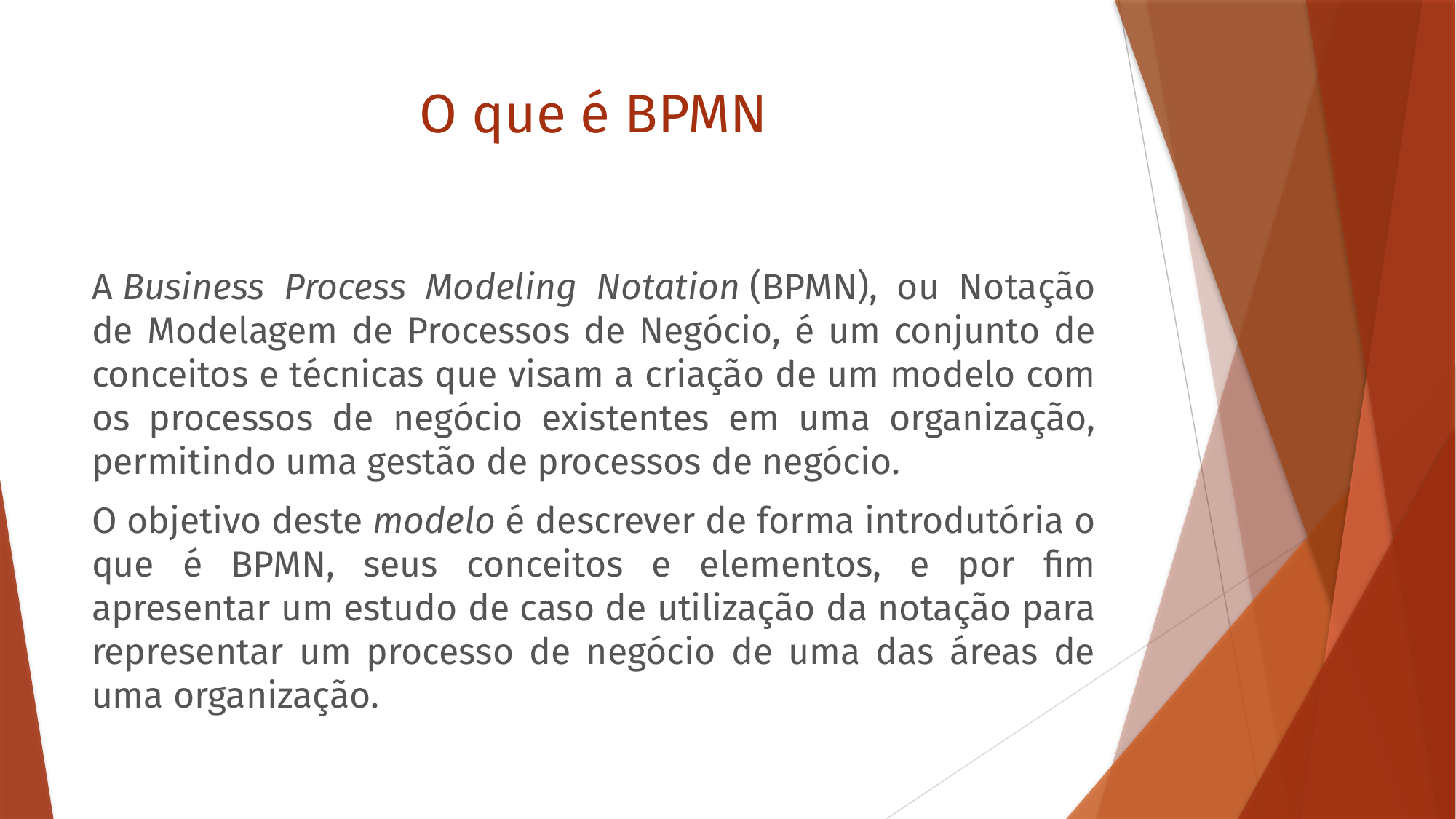

# O que é BPMN
A Business Process Modeling Notation (BPMN), ou Notação de Modelagem de Processos de Negócio, é um conjunto de conceitos e técnicas que visam a criação de um modelo com os processos de negócio existentes em uma organização, permitindo uma gestão de processos de negócio.
O objetivo deste modelo é descrever de forma introdutória o que é BPMN, seus conceitos e elementos, e por fim apresentar um estudo de caso de utilização da notação para representar um processo de negócio de uma das áreas de uma organização.